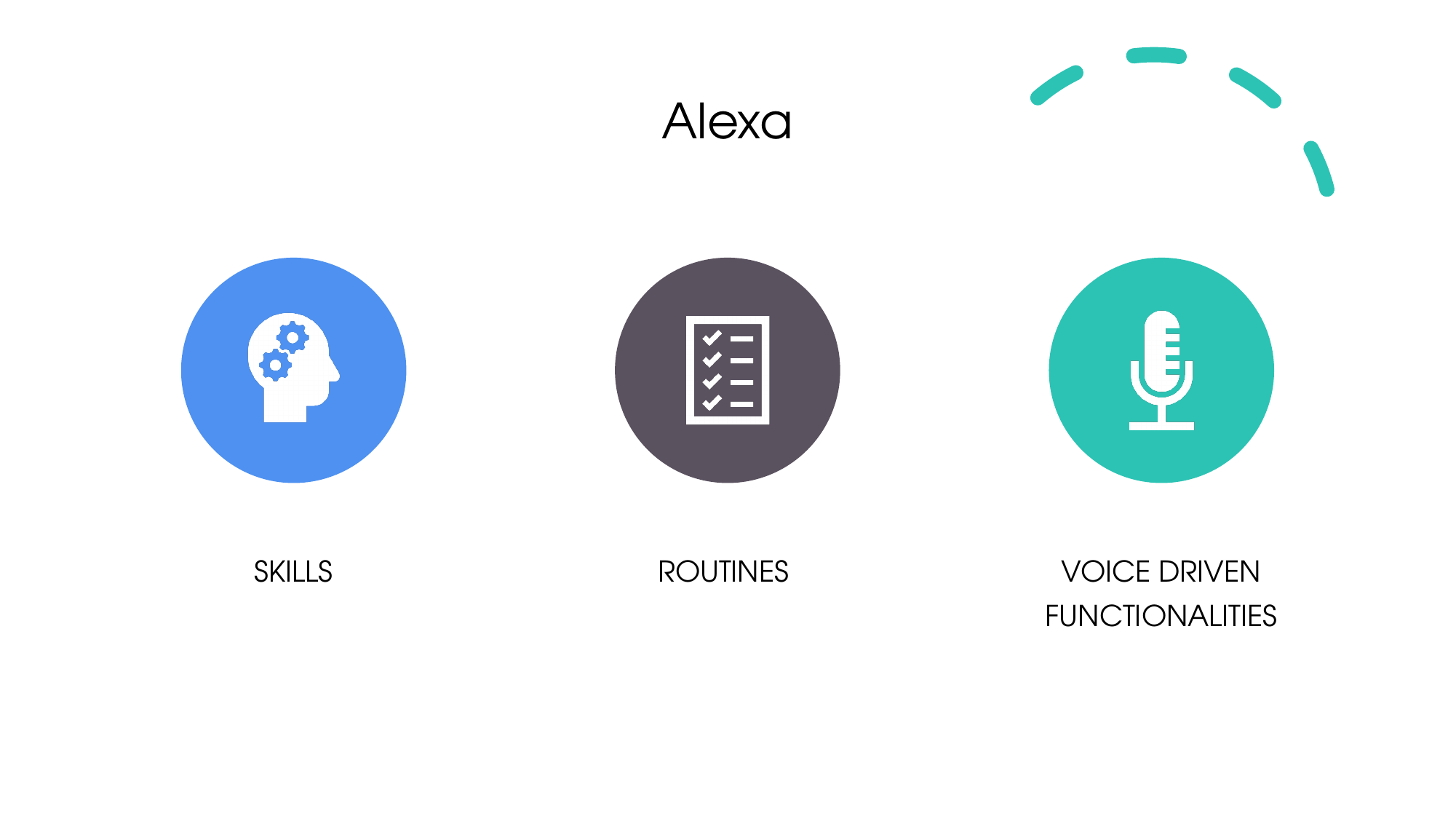

# Alexa

Skills
Routines
Voice driven
functionalities